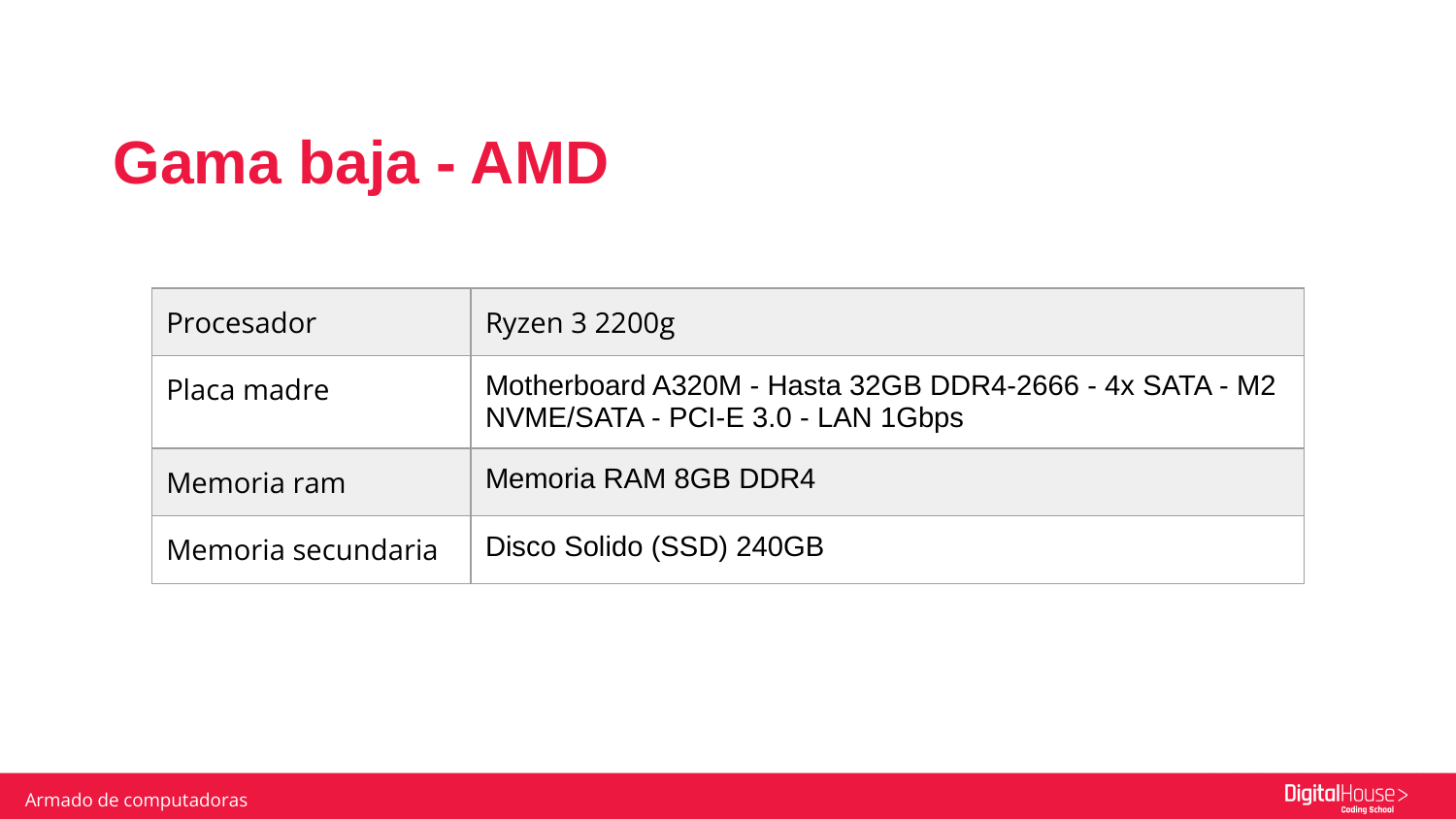

Gama baja - AMD

| Procesador | Ryzen 3 2200g |
| --- | --- |
| Placa madre | Motherboard A320M - Hasta 32GB DDR4-2666 - 4x SATA - M2 NVME/SATA - PCI-E 3.0 - LAN 1Gbps |
| Memoria ram | Memoria RAM 8GB DDR4 |
| Memoria secundaria | Disco Solido (SSD) 240GB |